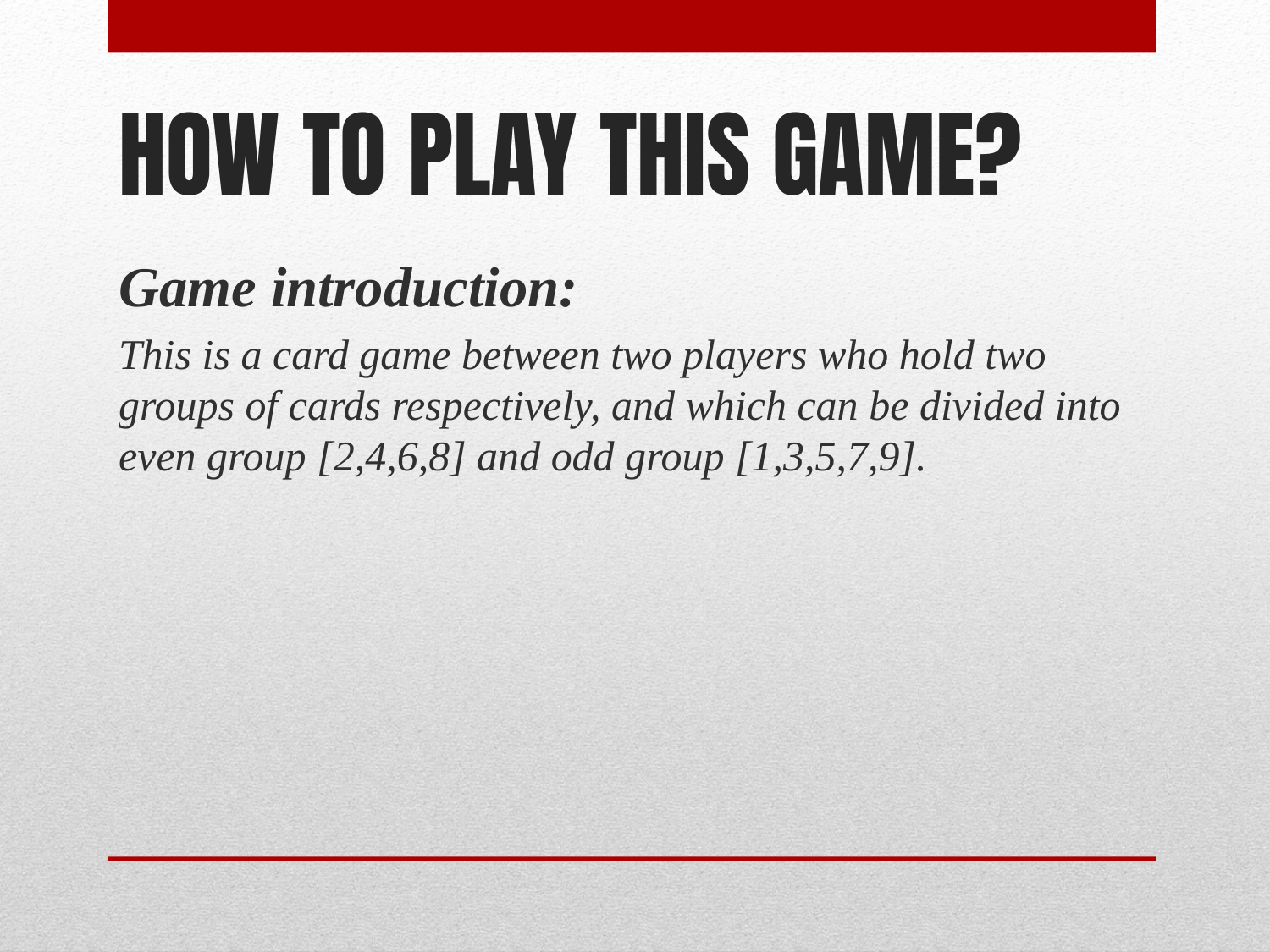

# HOW TO PLAY THIS GAME?
Game introduction:
This is a card game between two players who hold two groups of cards respectively, and which can be divided into even group [2,4,6,8] and odd group [1,3,5,7,9].